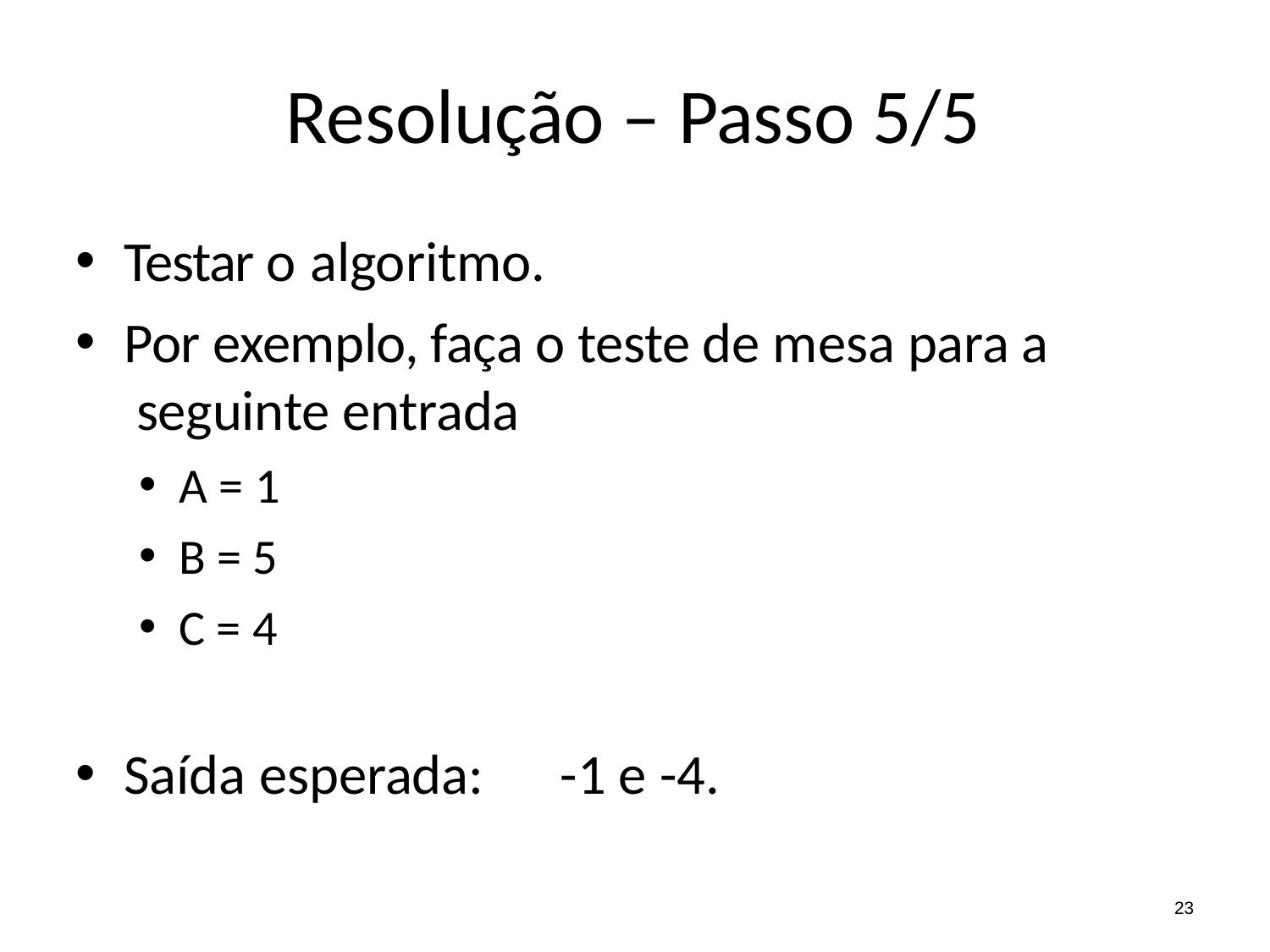

# Resolução – Passo 5/5
Testar o algoritmo.
Por exemplo, faça o teste de mesa para a  seguinte entrada
A = 1
B = 5
C = 4

Saída esperada:	-1 e -4.
23